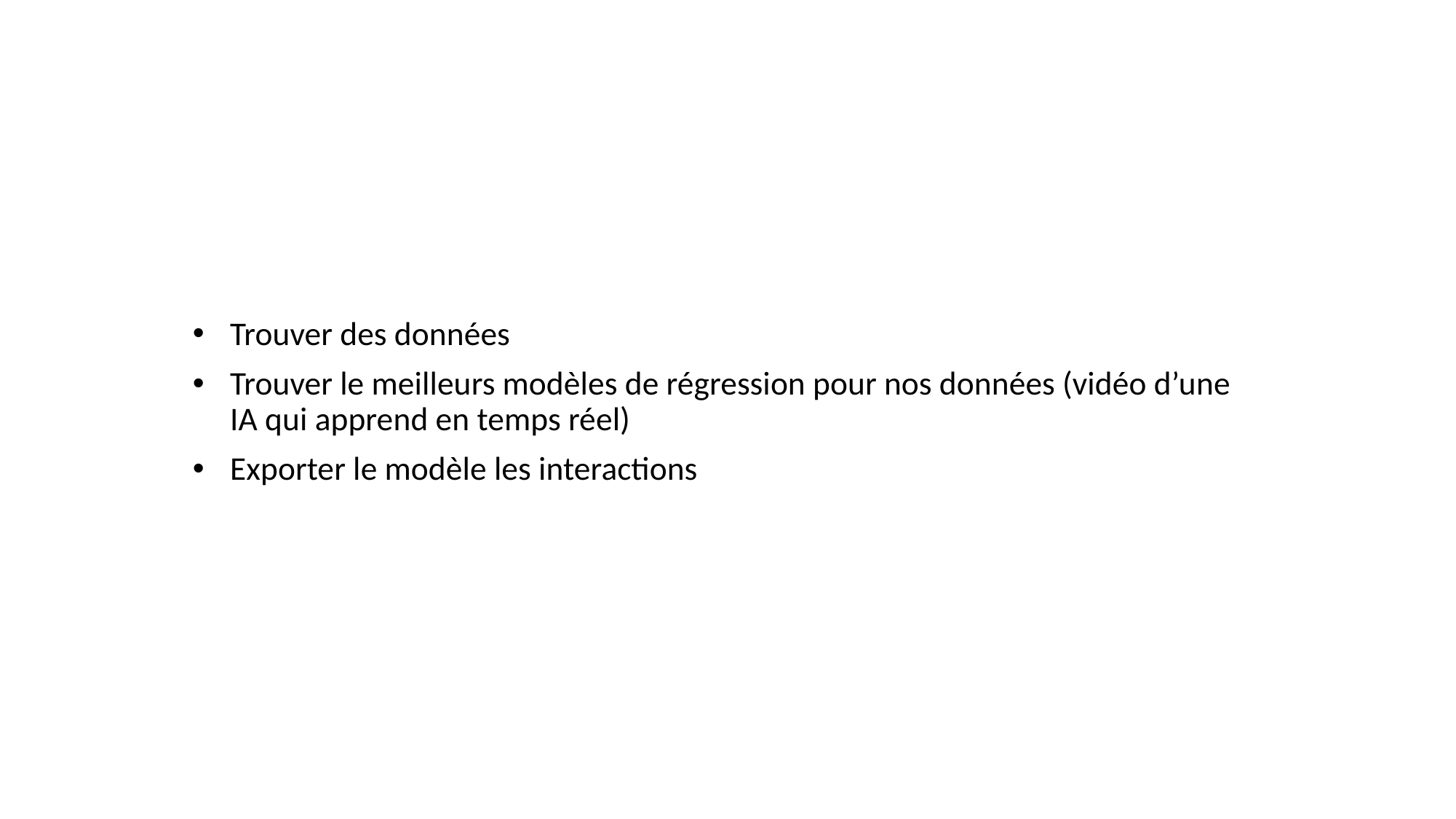

Trouver des données
Trouver le meilleurs modèles de régression pour nos données (vidéo d’une IA qui apprend en temps réel)
Exporter le modèle les interactions